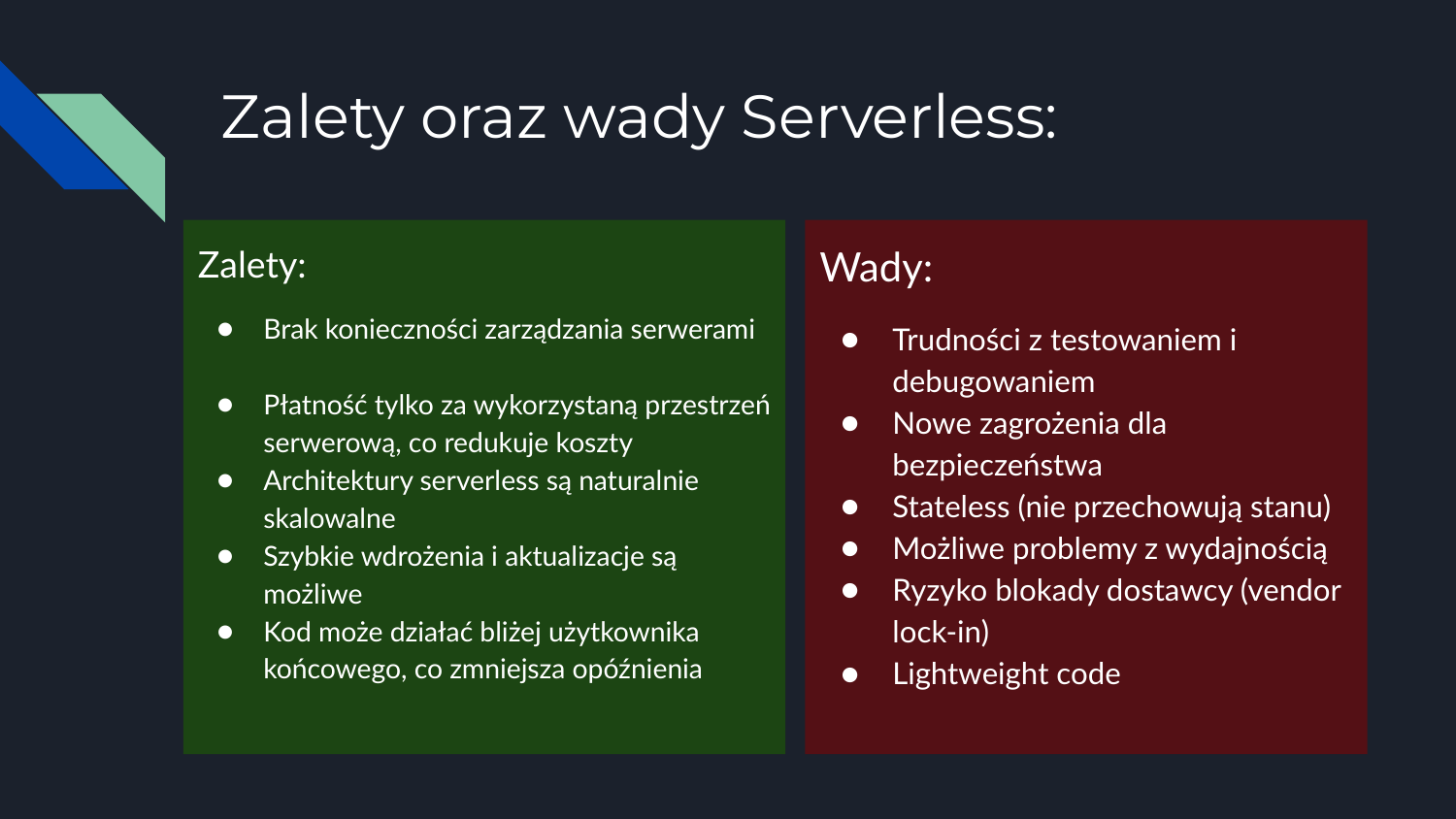

# Zalety oraz wady Serverless:
Zalety:
Brak konieczności zarządzania serwerami
Płatność tylko za wykorzystaną przestrzeń serwerową, co redukuje koszty
Architektury serverless są naturalnie skalowalne
Szybkie wdrożenia i aktualizacje są możliwe
Kod może działać bliżej użytkownika końcowego, co zmniejsza opóźnienia
Wady:
Trudności z testowaniem i debugowaniem
Nowe zagrożenia dla bezpieczeństwa
Stateless (nie przechowują stanu)
Możliwe problemy z wydajnością
Ryzyko blokady dostawcy (vendor lock-in)
Lightweight code